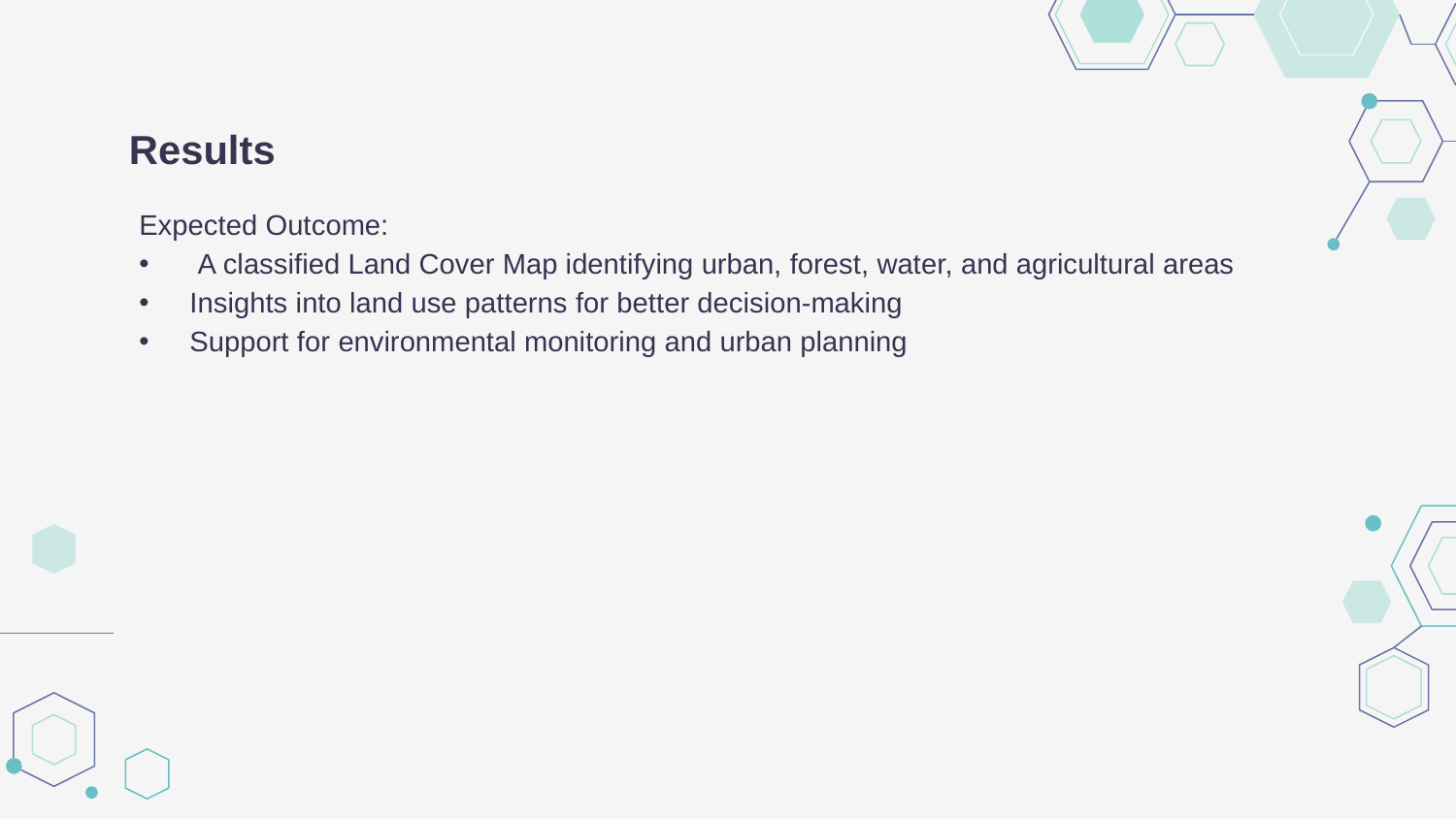

Results
Expected Outcome:
 A classified Land Cover Map identifying urban, forest, water, and agricultural areas
Insights into land use patterns for better decision-making
Support for environmental monitoring and urban planning